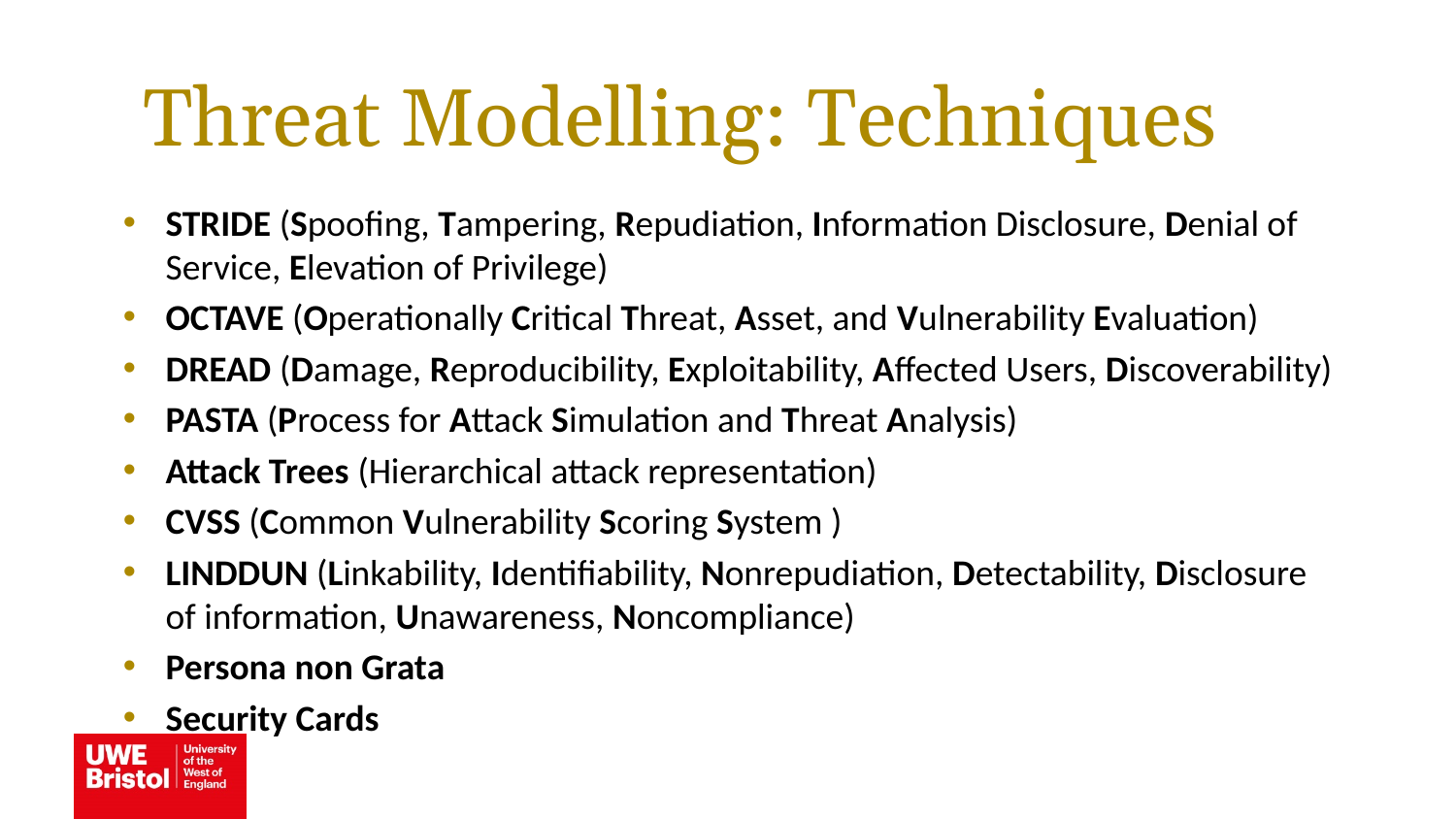

Threat Modelling: Techniques
STRIDE (Spoofing, Tampering, Repudiation, Information Disclosure, Denial of Service, Elevation of Privilege)
OCTAVE (Operationally Critical Threat, Asset, and Vulnerability Evaluation)
DREAD (Damage, Reproducibility, Exploitability, Affected Users, Discoverability)
PASTA (Process for Attack Simulation and Threat Analysis)
Attack Trees (Hierarchical attack representation)
CVSS (Common Vulnerability Scoring System )
LINDDUN (Linkability, Identifiability, Nonrepudiation, Detectability, Disclosure of information, Unawareness, Noncompliance)
Persona non Grata
Security Cards